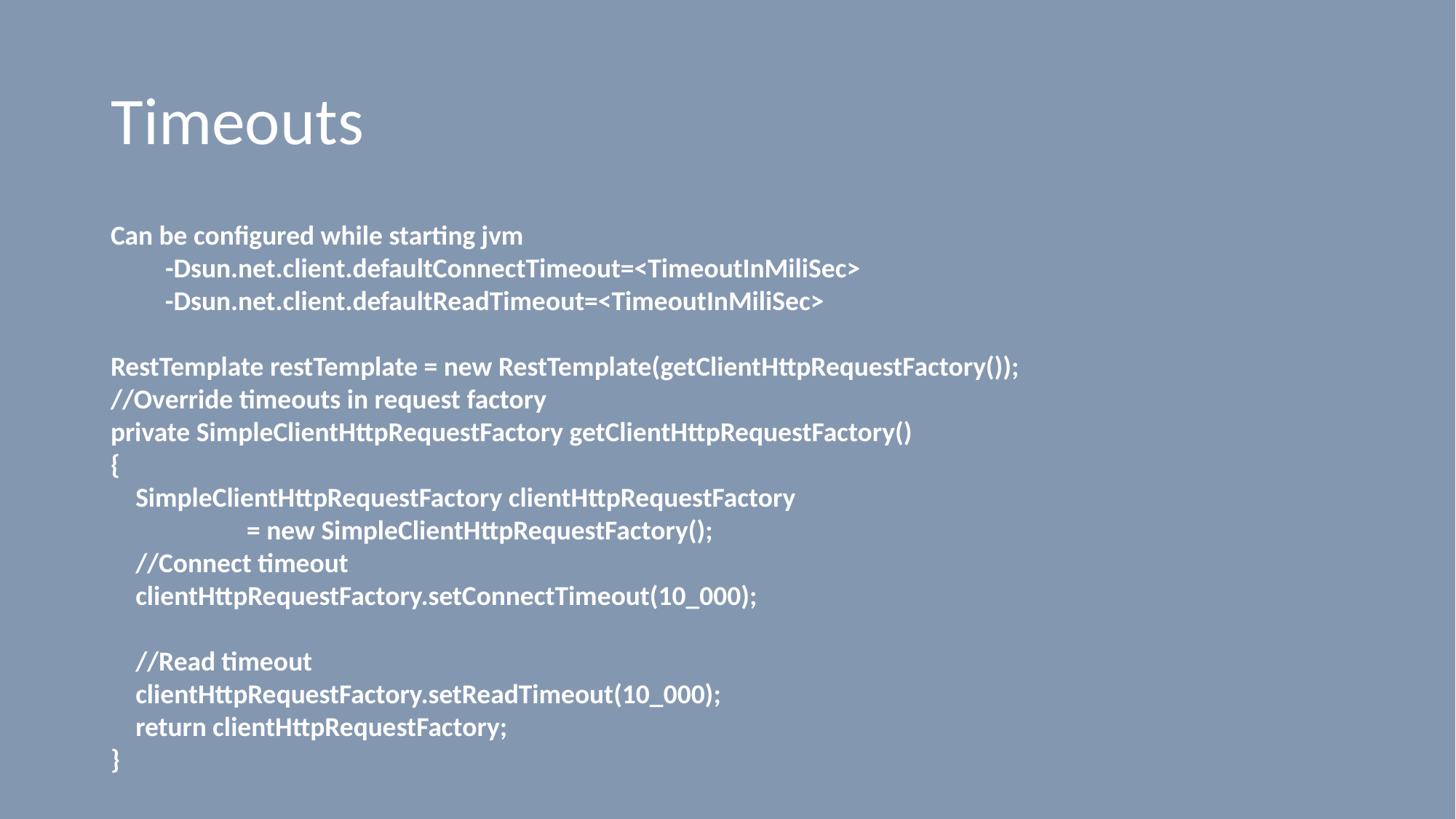

# Timeouts
Can be configured while starting jvm
-Dsun.net.client.defaultConnectTimeout=<TimeoutInMiliSec>
-Dsun.net.client.defaultReadTimeout=<TimeoutInMiliSec>

RestTemplate restTemplate = new RestTemplate(getClientHttpRequestFactory());
//Override timeouts in request factory
private SimpleClientHttpRequestFactory getClientHttpRequestFactory()
{
    SimpleClientHttpRequestFactory clientHttpRequestFactory
                      = new SimpleClientHttpRequestFactory();
    //Connect timeout
    clientHttpRequestFactory.setConnectTimeout(10_000);

    //Read timeout
    clientHttpRequestFactory.setReadTimeout(10_000);
    return clientHttpRequestFactory;
}